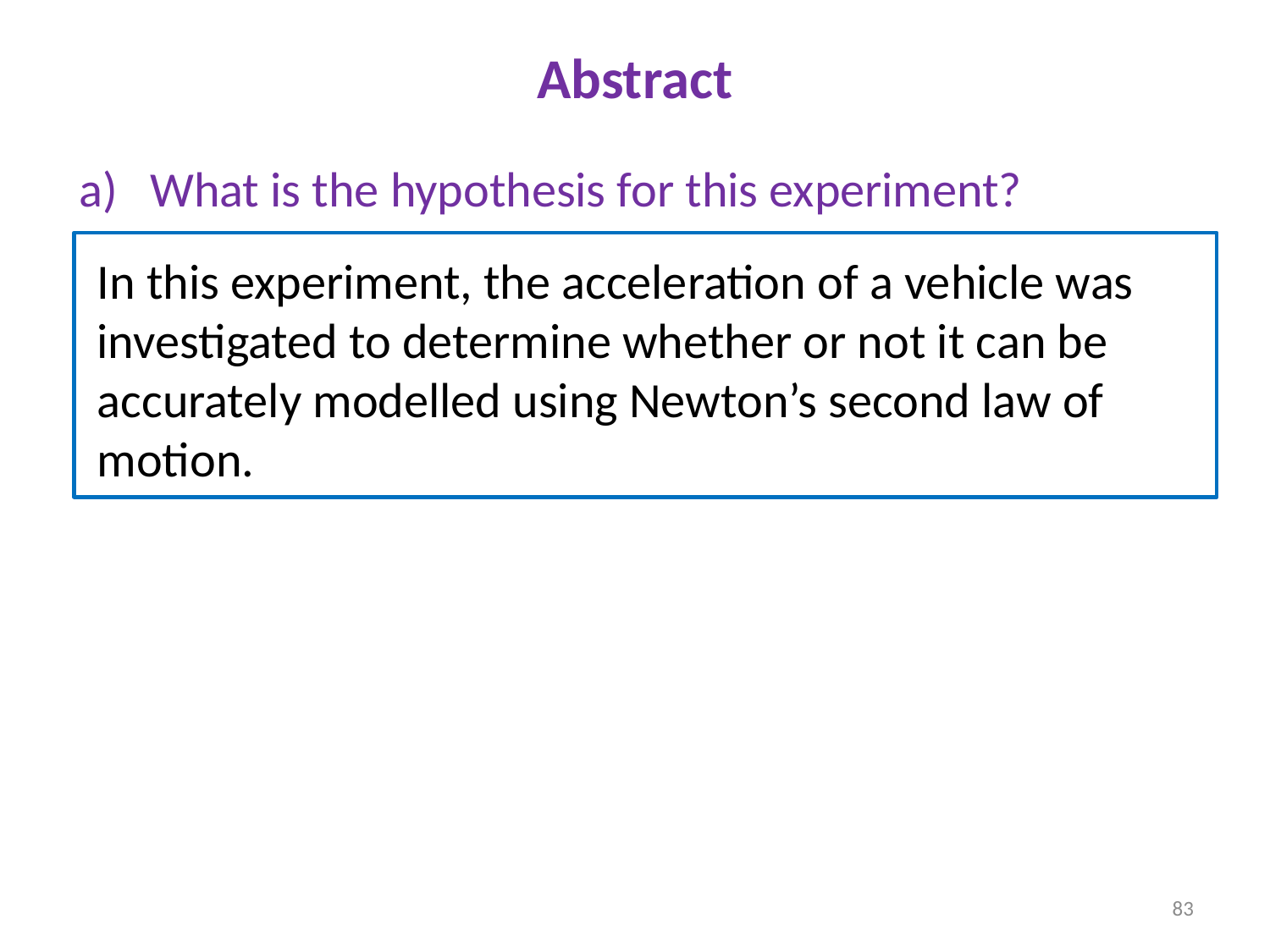

Abstract
What is the hypothesis for this experiment?

In this experiment, the acceleration of a vehicle was investigated to determine whether or not it can be accurately modelled using Newton’s second law of motion.
83